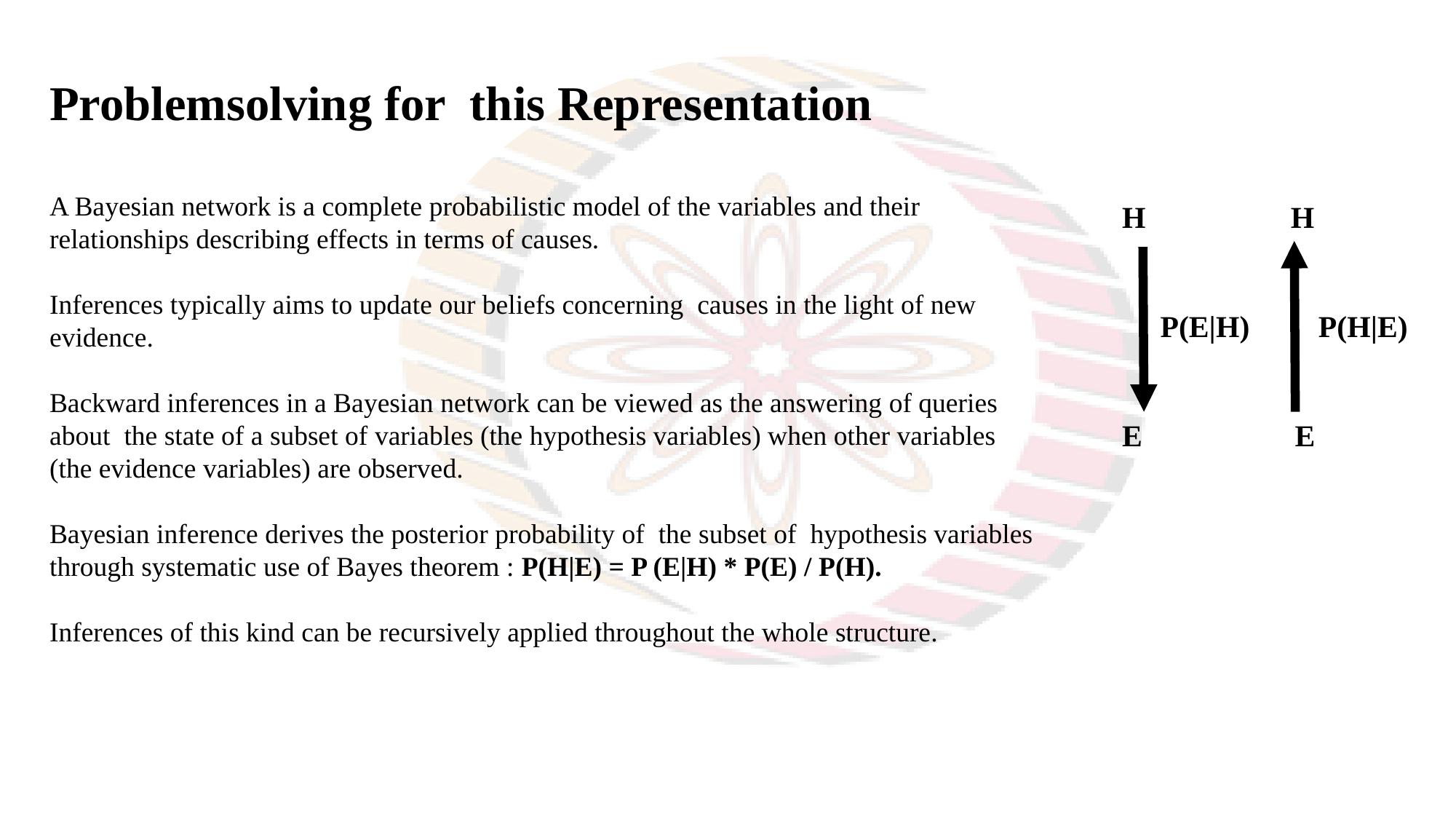

Problemsolving for  this Representation

A Bayesian network is a complete probabilistic model of the variables and their relationships describing effects in terms of causes.

Inferences typically aims to update our beliefs concerning  causes in the light of new evidence.

Backward inferences in a Bayesian network can be viewed as the answering of queries about  the state of a subset of variables (the hypothesis variables) when other variables (the evidence variables) are observed.

Bayesian inference derives the posterior probability of  the subset of  hypothesis variables through systematic use of Bayes theorem : P(H|E) = P (E|H) * P(E) / P(H).

Inferences of this kind can be recursively applied throughout the whole structure.
H                   H

     P(E|H)         P(H|E)

E                    E